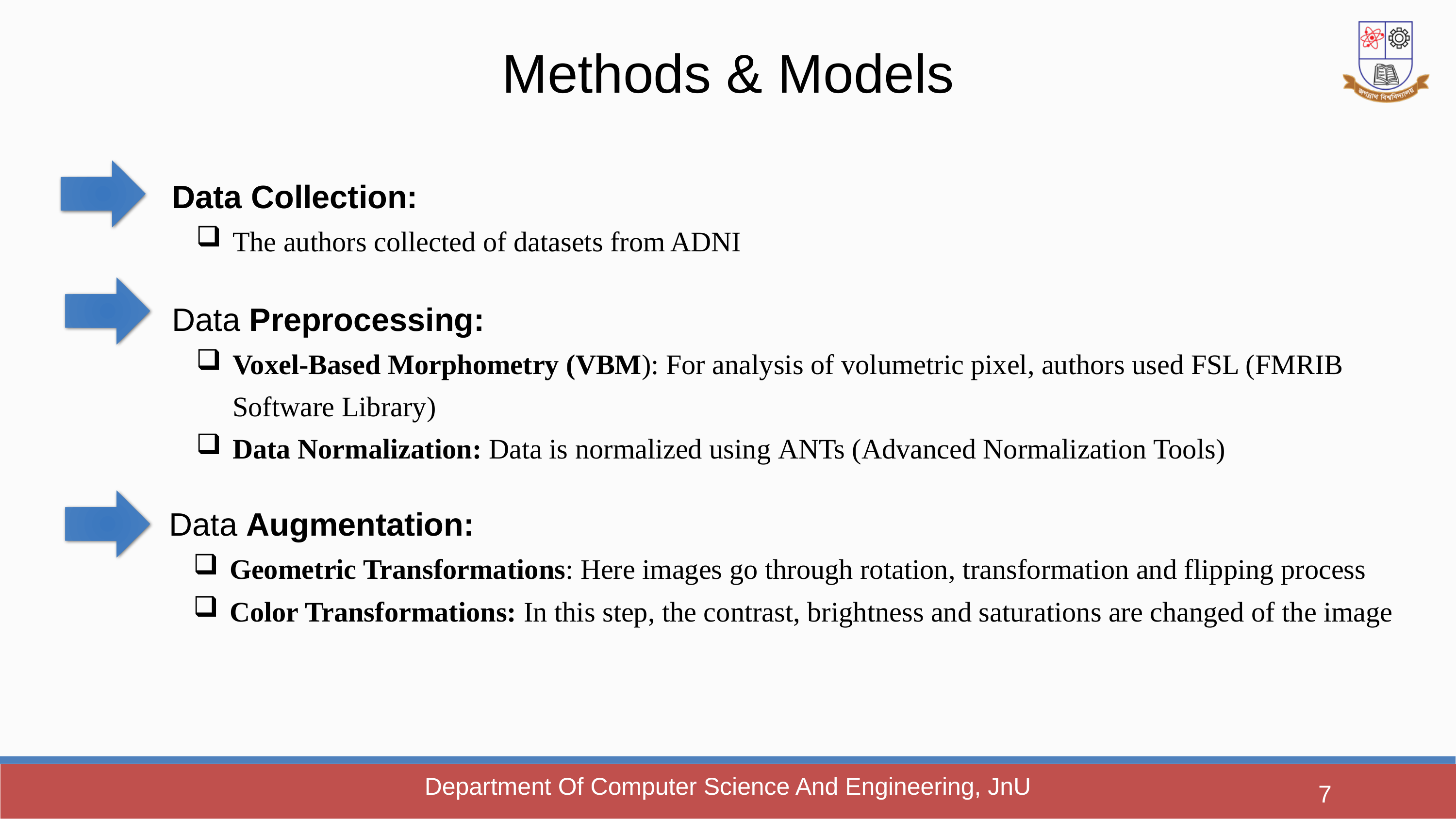

Methods & Models

 Data Collection:
The authors collected of datasets from ADNI

 Data Preprocessing:
Voxel-Based Morphometry (VBM): For analysis of volumetric pixel, authors used FSL (FMRIB Software Library)
Data Normalization: Data is normalized using ANTs (Advanced Normalization Tools)

 Data Augmentation:
Geometric Transformations: Here images go through rotation, transformation and flipping process
Color Transformations: In this step, the contrast, brightness and saturations are changed of the image
Department Of Computer Science And Engineering, JnU
7